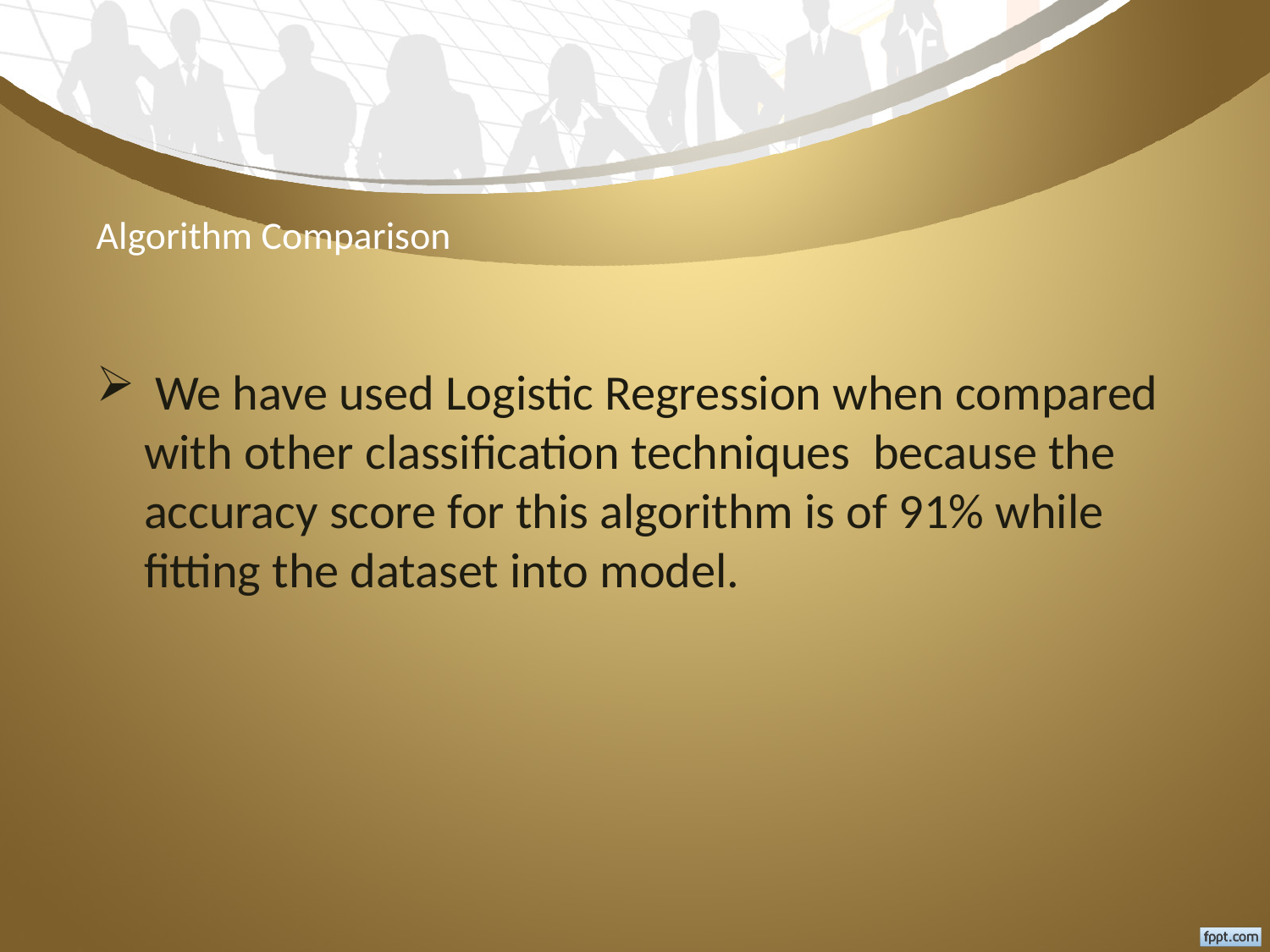

# Algorithm Comparison

 We have used Logistic Regression when compared with other classification techniques  because the accuracy score for this algorithm is of 91% while fitting the dataset into model.